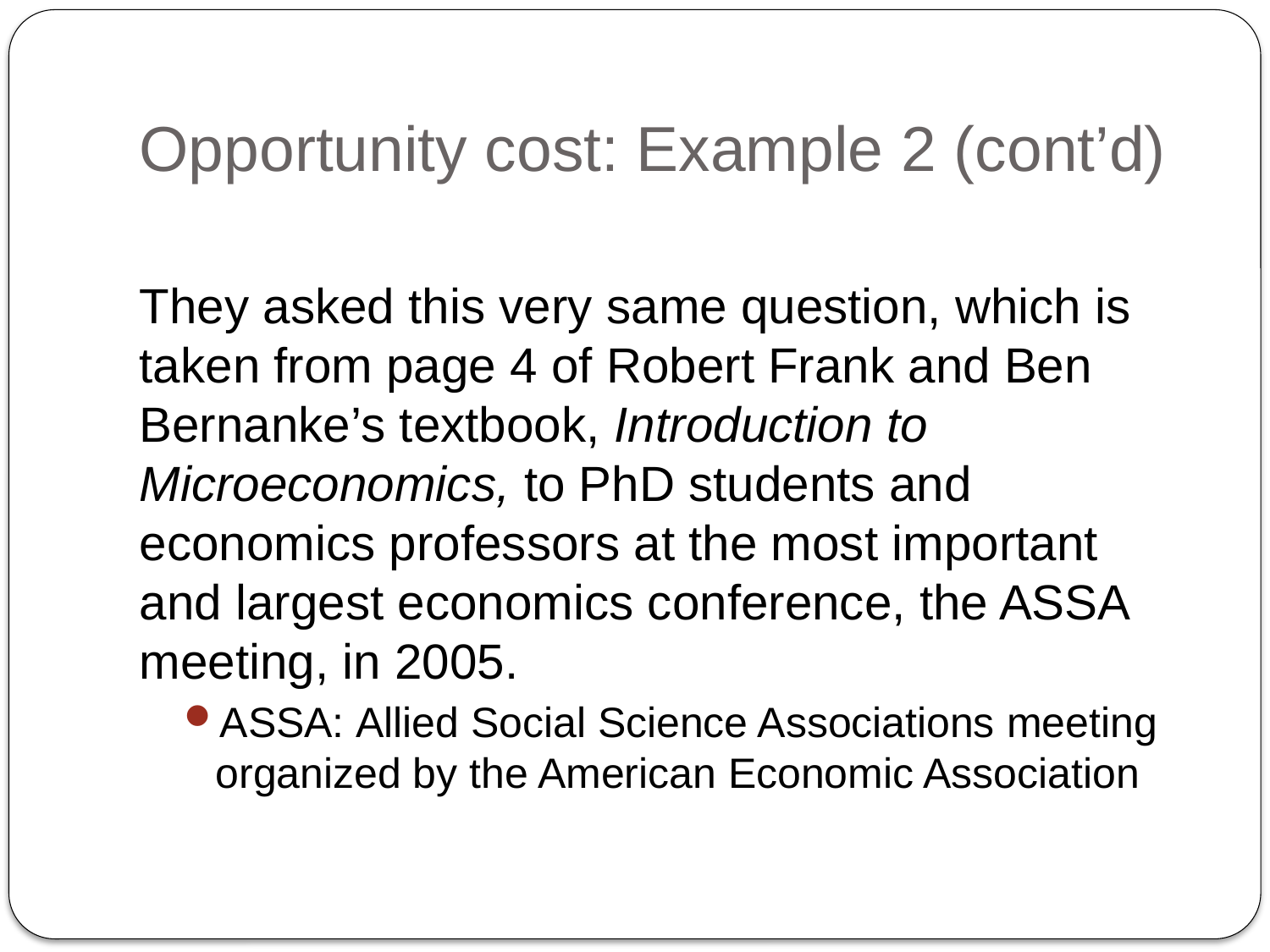

# Opportunity cost: Example 2 (cont’d)
They asked this very same question, which is taken from page 4 of Robert Frank and Ben Bernanke’s textbook, Introduction to Microeconomics, to PhD students and economics professors at the most important and largest economics conference, the ASSA meeting, in 2005.
ASSA: Allied Social Science Associations meeting organized by the American Economic Association